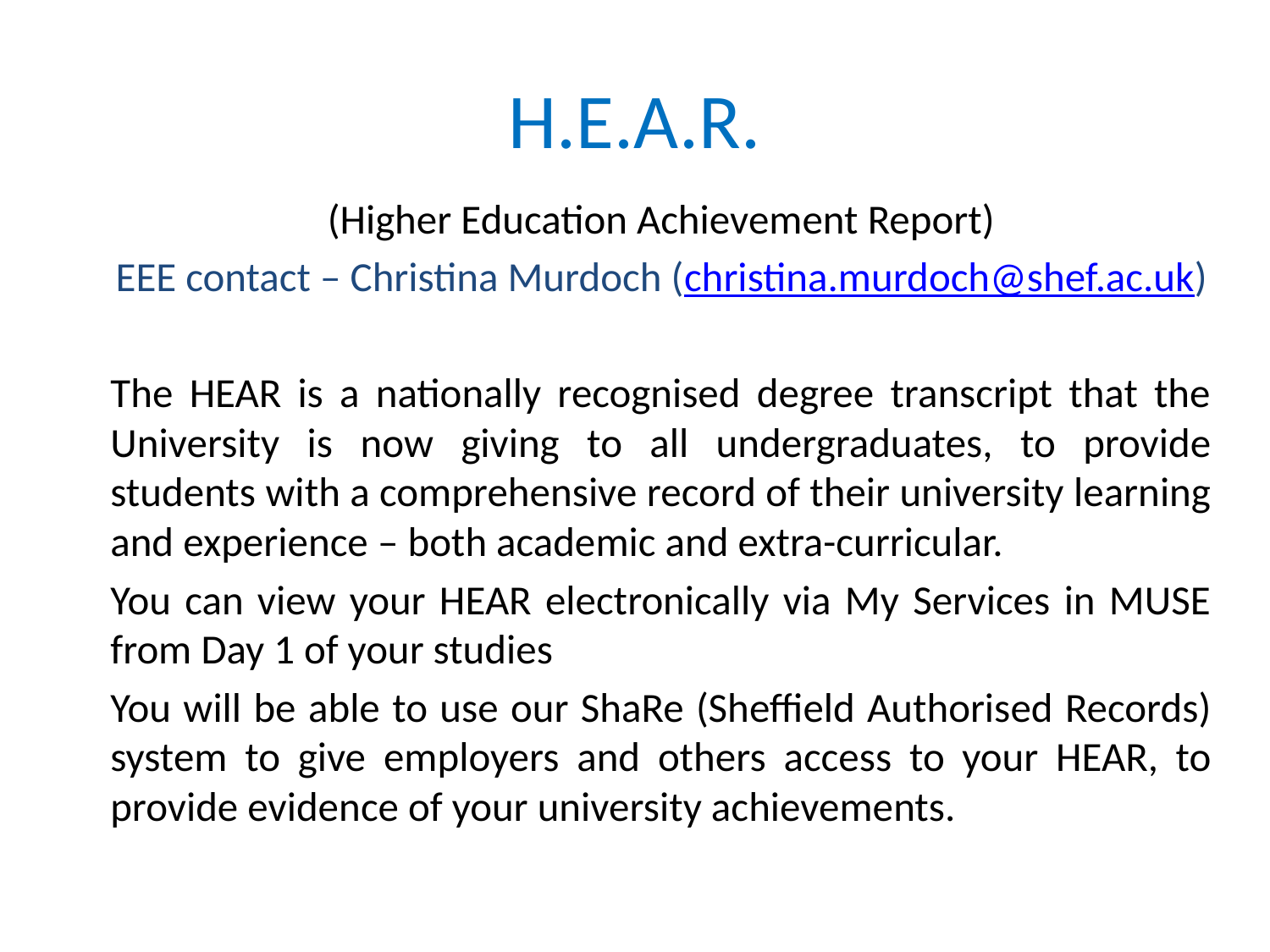

# H.E.A.R.
(Higher Education Achievement Report)
EEE contact – Christina Murdoch (christina.murdoch@shef.ac.uk)

The HEAR is a nationally recognised degree transcript that the University is now giving to all undergraduates, to provide students with a comprehensive record of their university learning and experience – both academic and extra-curricular.
You can view your HEAR electronically via My Services in MUSE from Day 1 of your studies
You will be able to use our ShaRe (Sheffield Authorised Records) system to give employers and others access to your HEAR, to provide evidence of your university achievements.